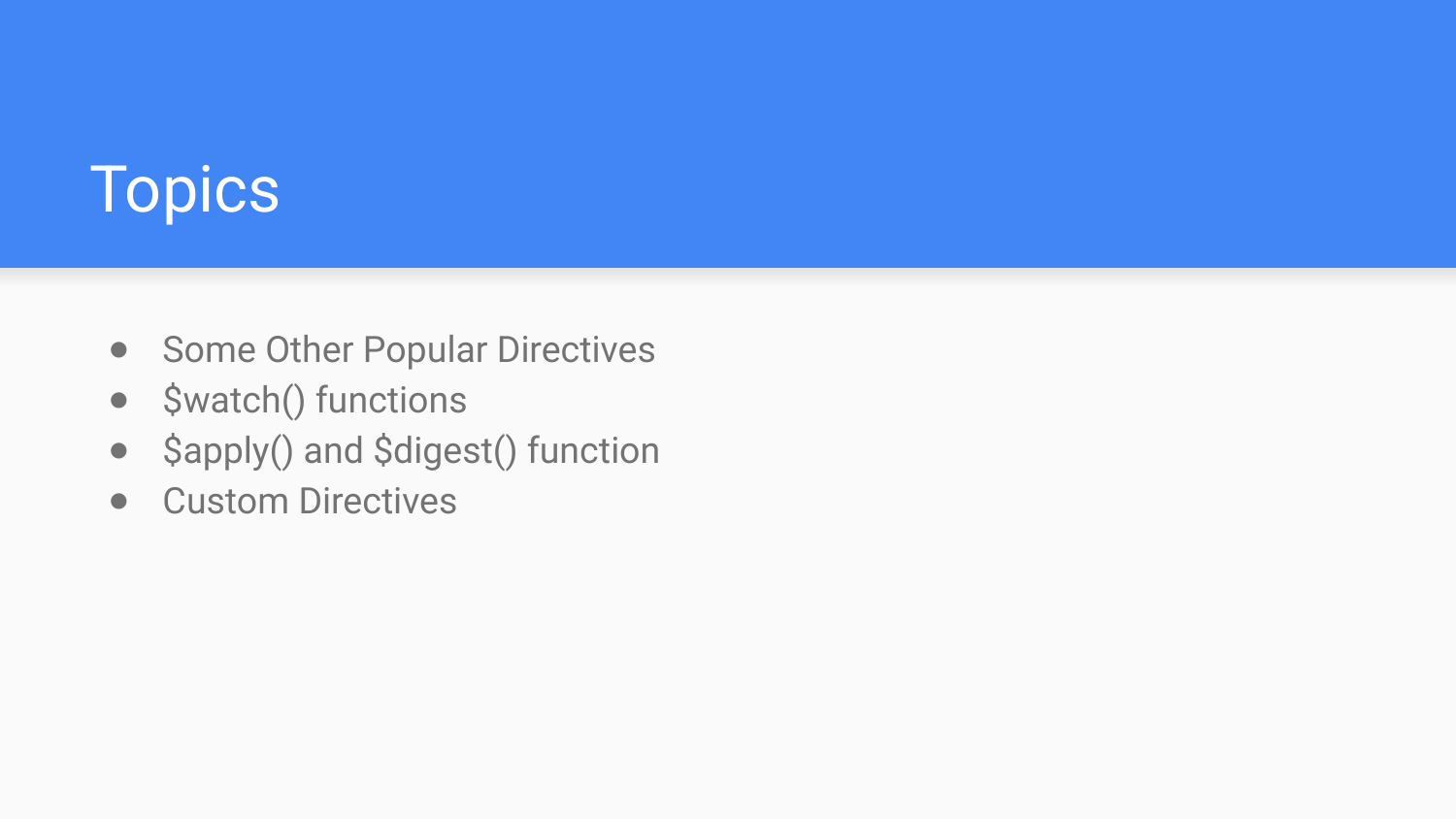

# Topics
Some Other Popular Directives
$watch() functions
$apply() and $digest() function
Custom Directives